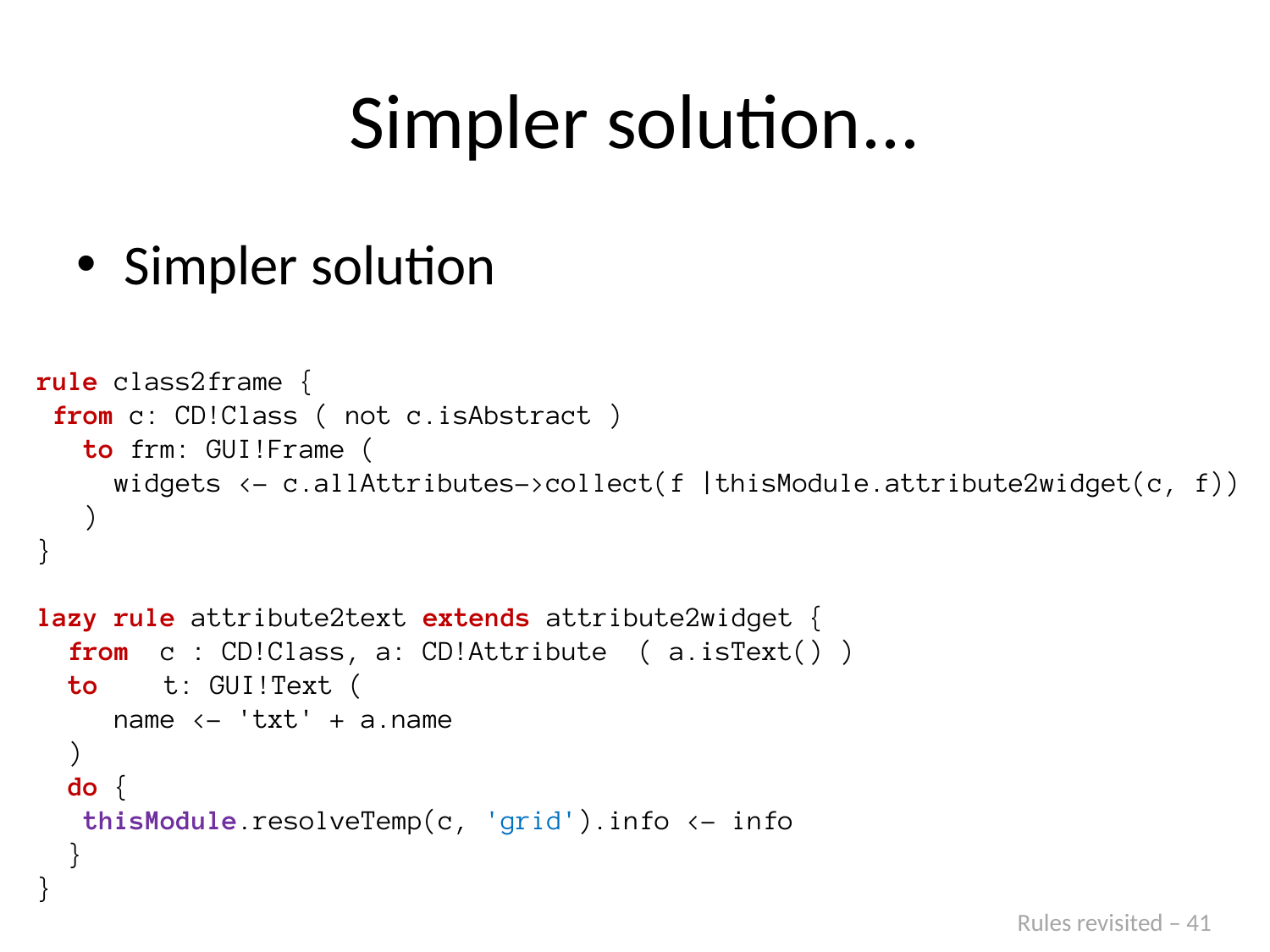

# Simpler solution...
Simpler solution
rule class2frame {
 from c: CD!Class ( not c.isAbstract )
   to frm: GUI!Frame (
     widgets <- c.allAttributes->collect(f |thisModule.attribute2widget(c, f))
   )
}

lazy rule attribute2text extends attribute2widget {
  from  c : CD!Class, a: CD!Attribute  ( a.isText() )
  to	t: GUI!Text (
     name <- 'txt' + a.name
  )
  do {
   thisModule.resolveTemp(c, 'grid').info <- info
  }
}
Rules revisited – 41